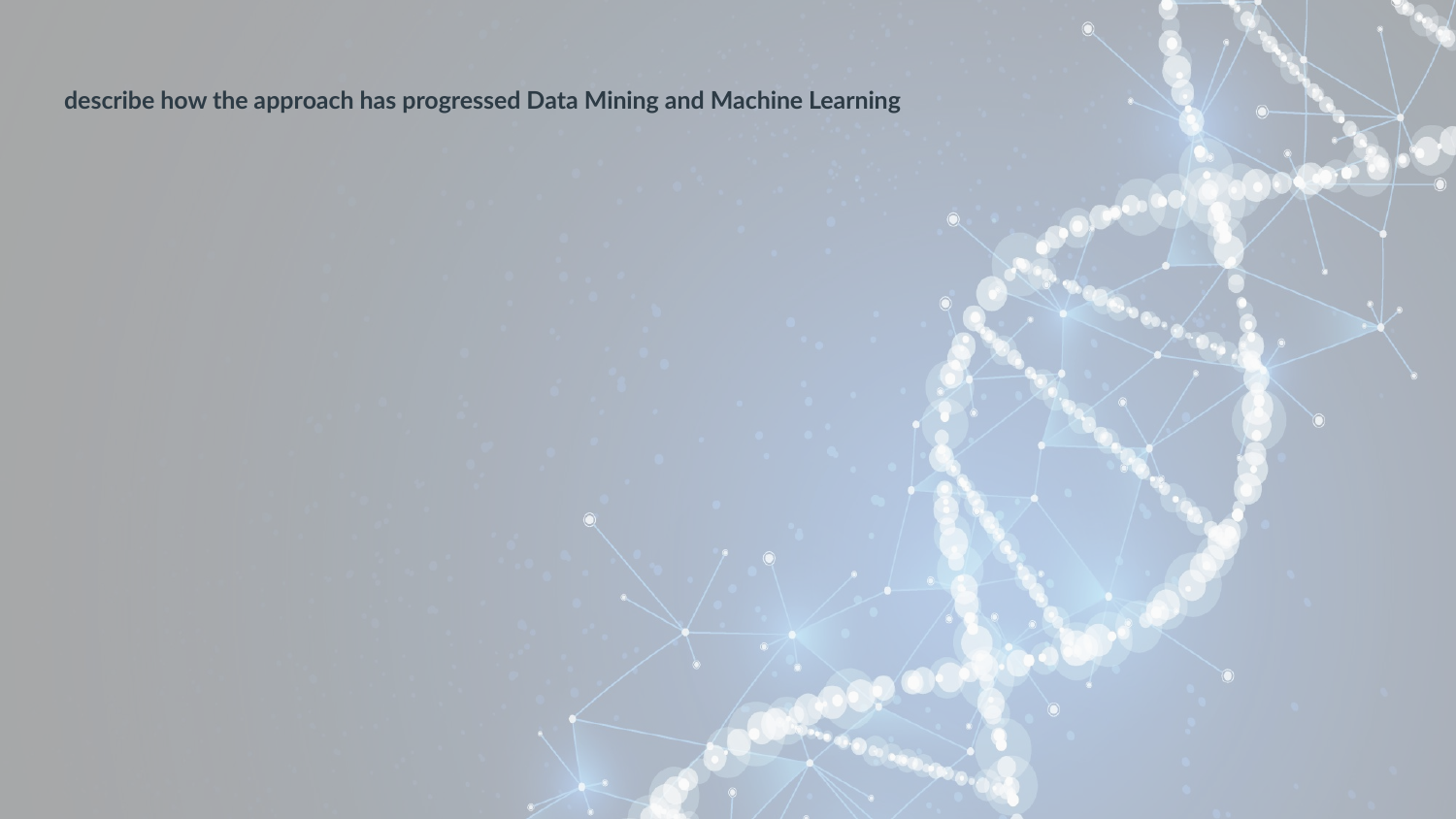

# describe how the approach has progressed Data Mining and Machine Learning